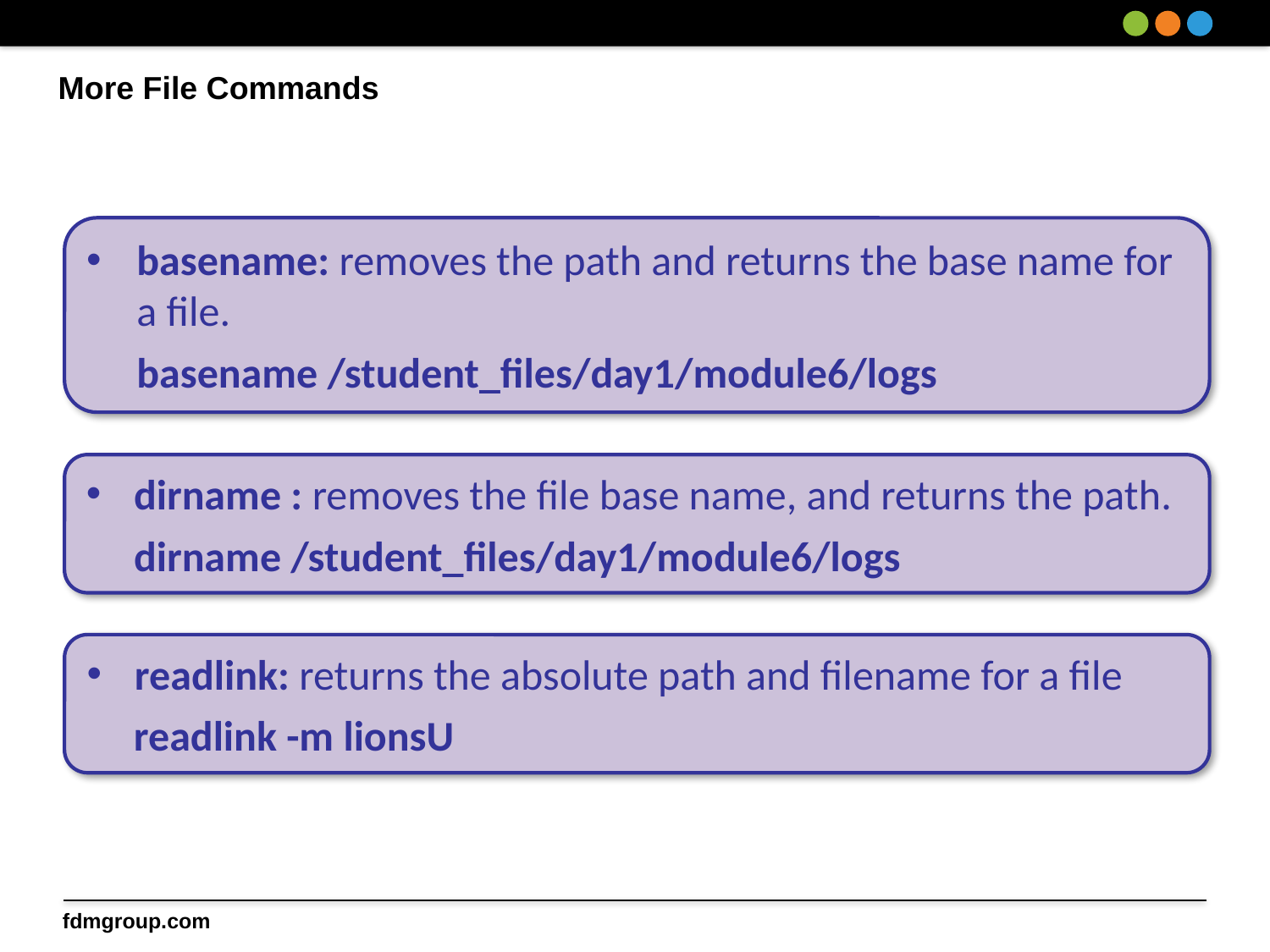

# More File Commands
basename: removes the path and returns the base name for a file.
basename /student_files/day1/module6/logs

dirname : removes the file base name, and returns the path.
dirname /student_files/day1/module6/logs
readlink: returns the absolute path and filename for a file
readlink -m lionsU